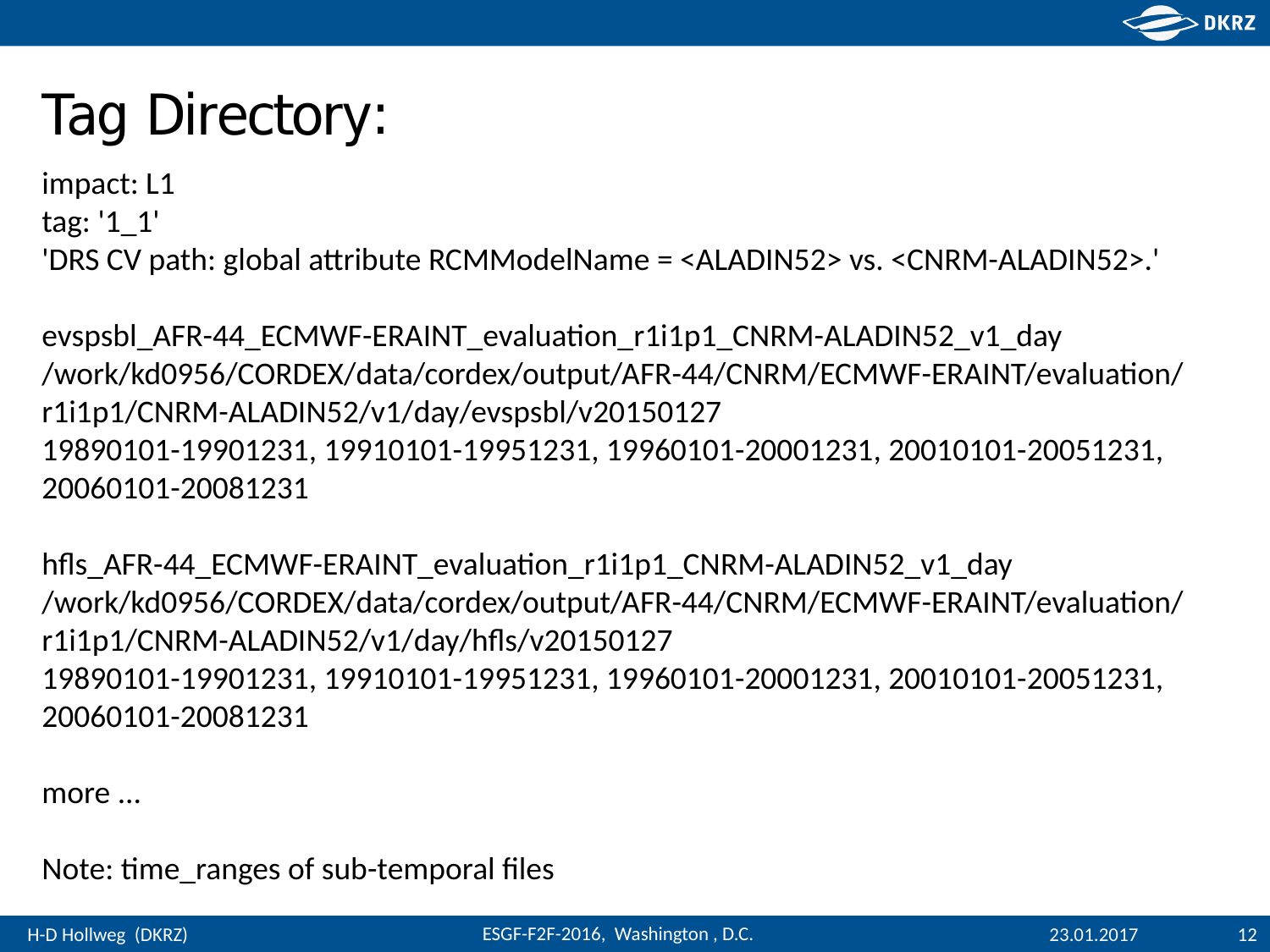

Tag Directory:

impact: L1
tag: '1_1'
'DRS CV path: global attribute RCMModelName = <ALADIN52> vs. <CNRM-ALADIN52>.'
evspsbl_AFR-44_ECMWF-ERAINT_evaluation_r1i1p1_CNRM-ALADIN52_v1_day
/work/kd0956/CORDEX/data/cordex/output/AFR-44/CNRM/ECMWF-ERAINT/evaluation/r1i1p1/CNRM-ALADIN52/v1/day/evspsbl/v20150127
19890101-19901231, 19910101-19951231, 19960101-20001231, 20010101-20051231, 20060101-20081231
hfls_AFR-44_ECMWF-ERAINT_evaluation_r1i1p1_CNRM-ALADIN52_v1_day
/work/kd0956/CORDEX/data/cordex/output/AFR-44/CNRM/ECMWF-ERAINT/evaluation/r1i1p1/CNRM-ALADIN52/v1/day/hfls/v20150127
19890101-19901231, 19910101-19951231, 19960101-20001231, 20010101-20051231, 20060101-20081231
more ...
Note: time_ranges of sub-temporal files
23.01.2017
12